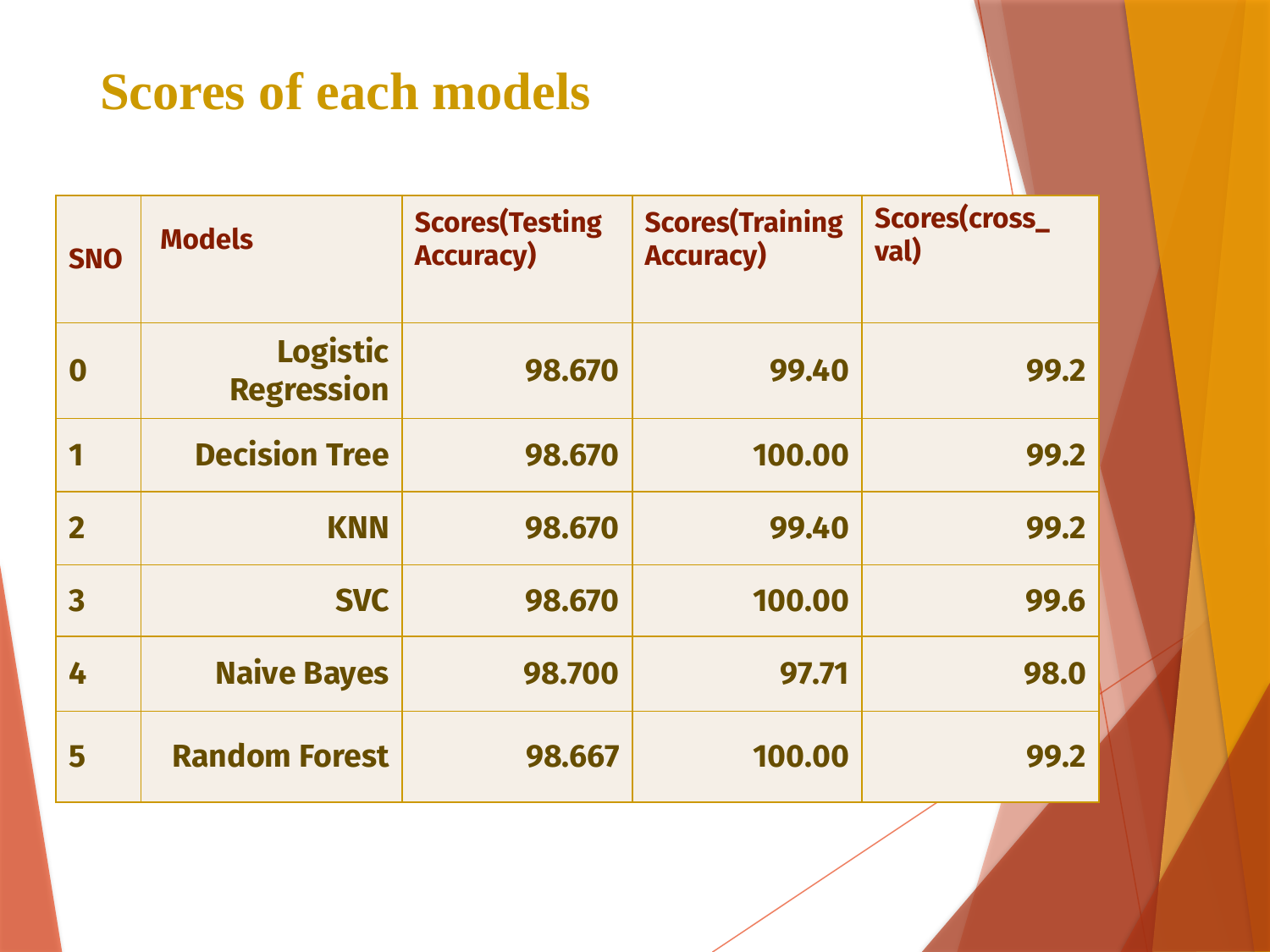

# Scores of each models
| SNO | Models | Scores(Testing Accuracy) | Scores(Training Accuracy) | Scores(cross\_ val) |
| --- | --- | --- | --- | --- |
| 0 | Logistic Regression | 98.670 | 99.40 | 99.2 |
| 1 | Decision Tree | 98.670 | 100.00 | 99.2 |
| 2 | KNN | 98.670 | 99.40 | 99.2 |
| 3 | SVC | 98.670 | 100.00 | 99.6 |
| 4 | Naive Bayes | 98.700 | 97.71 | 98.0 |
| 5 | Random Forest | 98.667 | 100.00 | 99.2 |